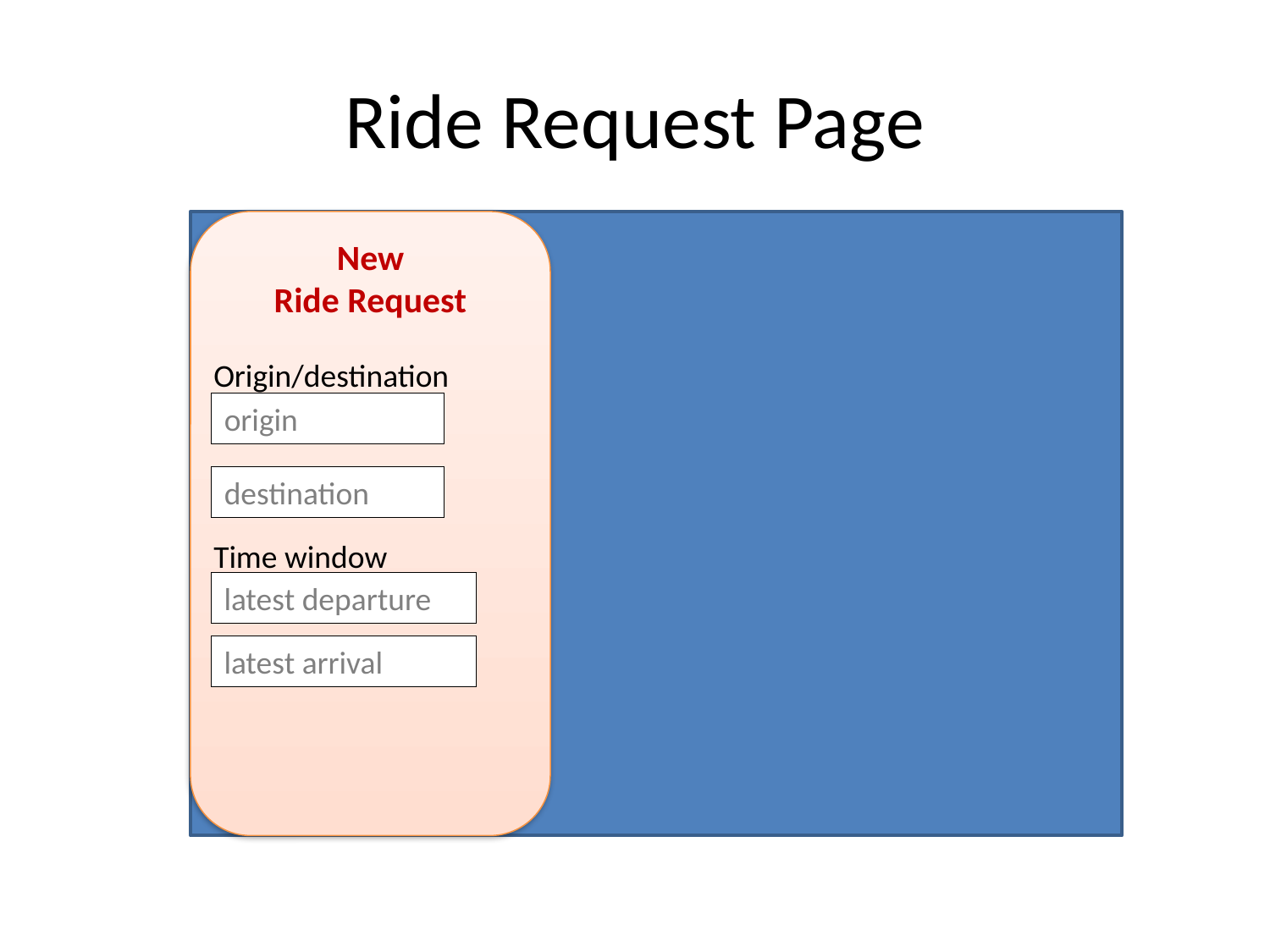

# Ride Request Page

New
Ride Request
Origin/destination
origin
destination
Time window
latest departure
latest arrival